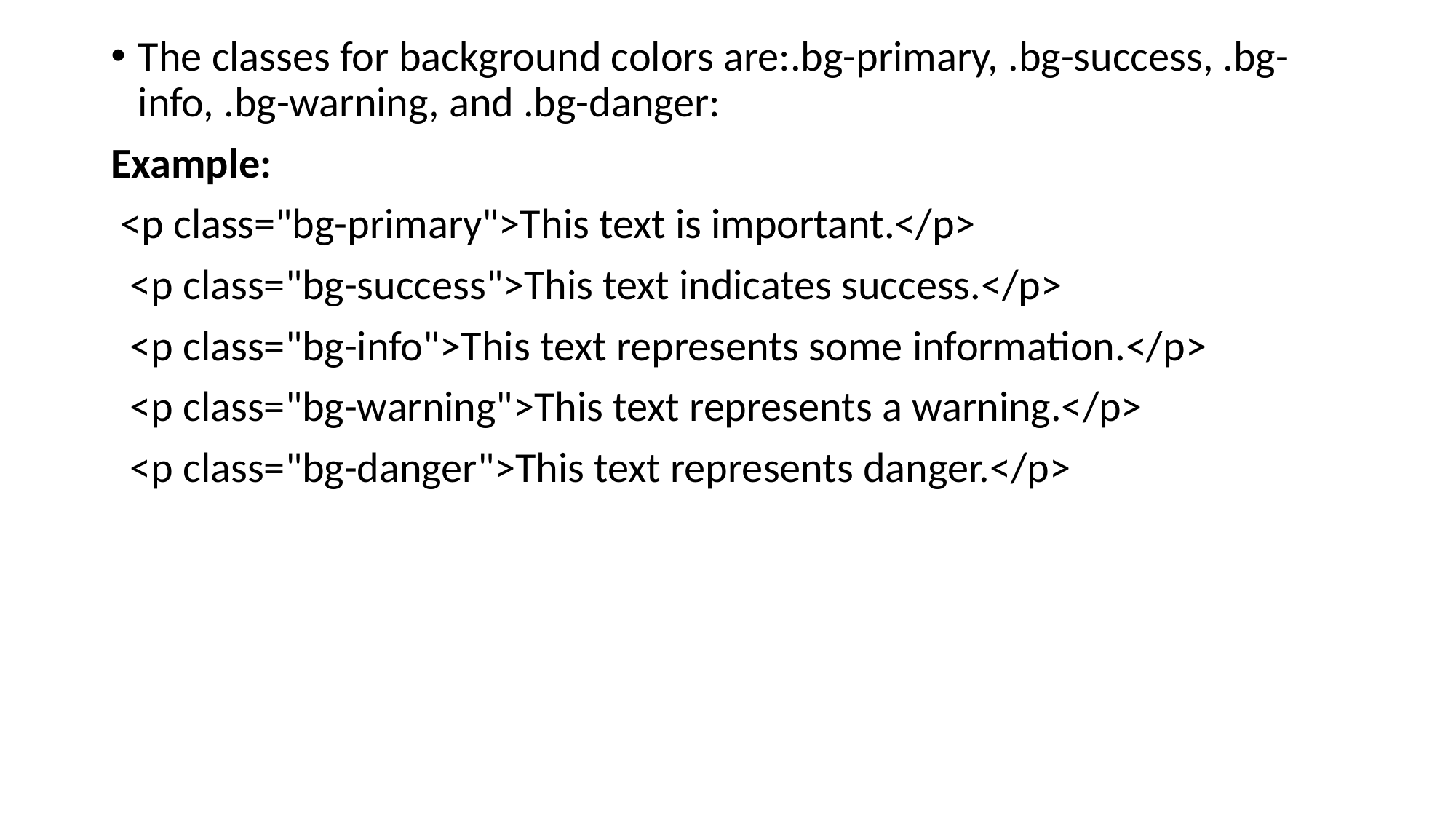

The classes for background colors are:.bg-primary, .bg-success, .bg-info, .bg-warning, and .bg-danger:
Example:
 <p class="bg-primary">This text is important.</p>
  <p class="bg-success">This text indicates success.</p>
  <p class="bg-info">This text represents some information.</p>
  <p class="bg-warning">This text represents a warning.</p>
  <p class="bg-danger">This text represents danger.</p>